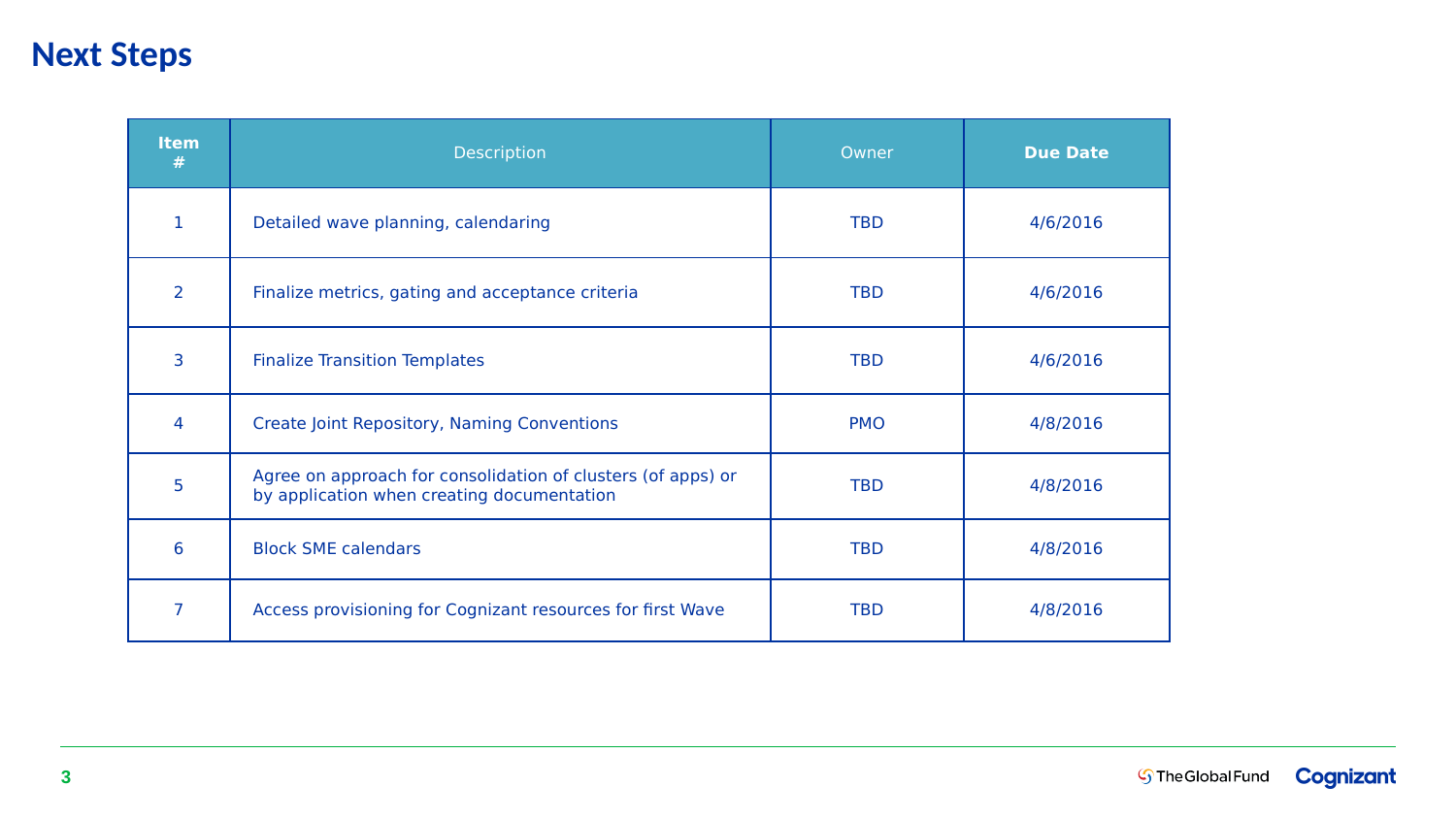

# Next Steps
| Item # | Description | Owner | Due Date |
| --- | --- | --- | --- |
| 1 | Detailed wave planning, calendaring | TBD | 4/6/2016 |
| 2 | Finalize metrics, gating and acceptance criteria | TBD | 4/6/2016 |
| 3 | Finalize Transition Templates | TBD | 4/6/2016 |
| 4 | Create Joint Repository, Naming Conventions | PMO | 4/8/2016 |
| 5 | Agree on approach for consolidation of clusters (of apps) or by application when creating documentation | TBD | 4/8/2016 |
| 6 | Block SME calendars | TBD | 4/8/2016 |
| 7 | Access provisioning for Cognizant resources for first Wave | TBD | 4/8/2016 |
3